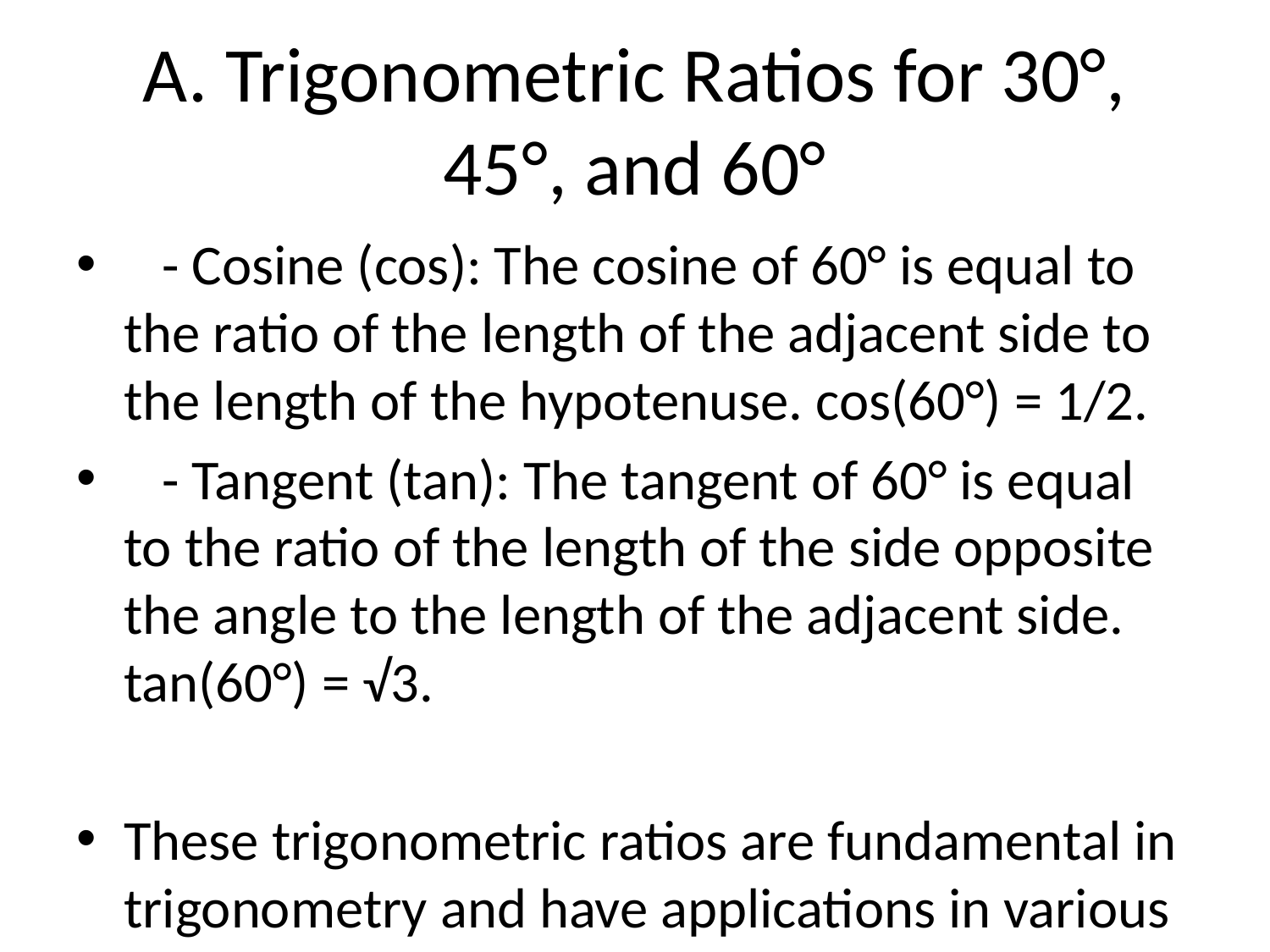

# A. Trigonometric Ratios for 30°, 45°, and 60°
   - Cosine (cos): The cosine of 60° is equal to the ratio of the length of the adjacent side to the length of the hypotenuse. cos(60°) = 1/2.
   - Tangent (tan): The tangent of 60° is equal to the ratio of the length of the side opposite the angle to the length of the adjacent side. tan(60°) = √3.

These trigonometric ratios are fundamental in trigonometry and have applications in various fields such as physics, engineering, and astronomy. They are used to solve problems involving angles, distances, and dimensions in real-world scenarios.